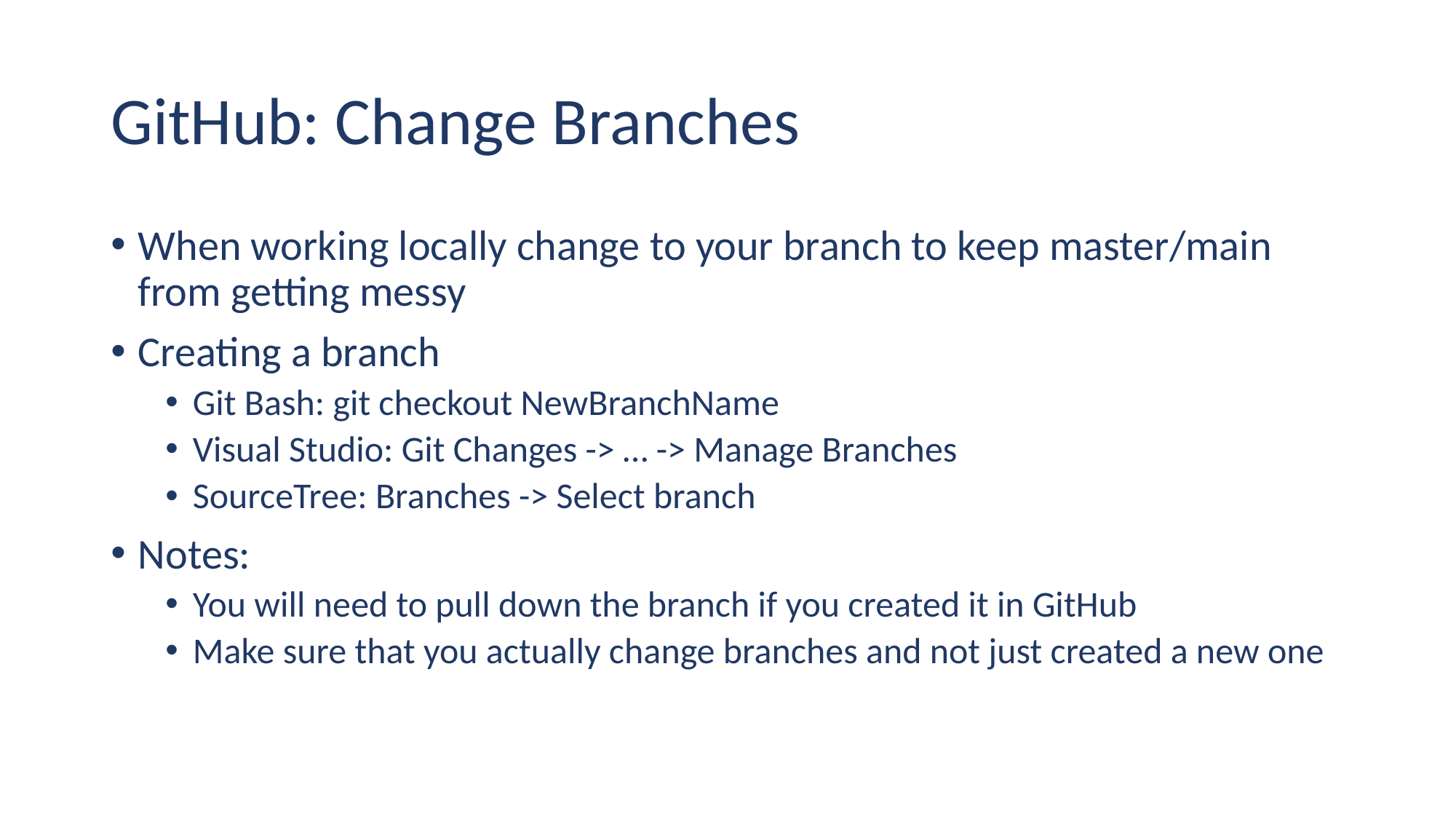

# GitHub: Change Branches
When working locally change to your branch to keep master/main from getting messy
Creating a branch
Git Bash: git checkout NewBranchName
Visual Studio: Git Changes -> … -> Manage Branches
SourceTree: Branches -> Select branch
Notes:
You will need to pull down the branch if you created it in GitHub
Make sure that you actually change branches and not just created a new one